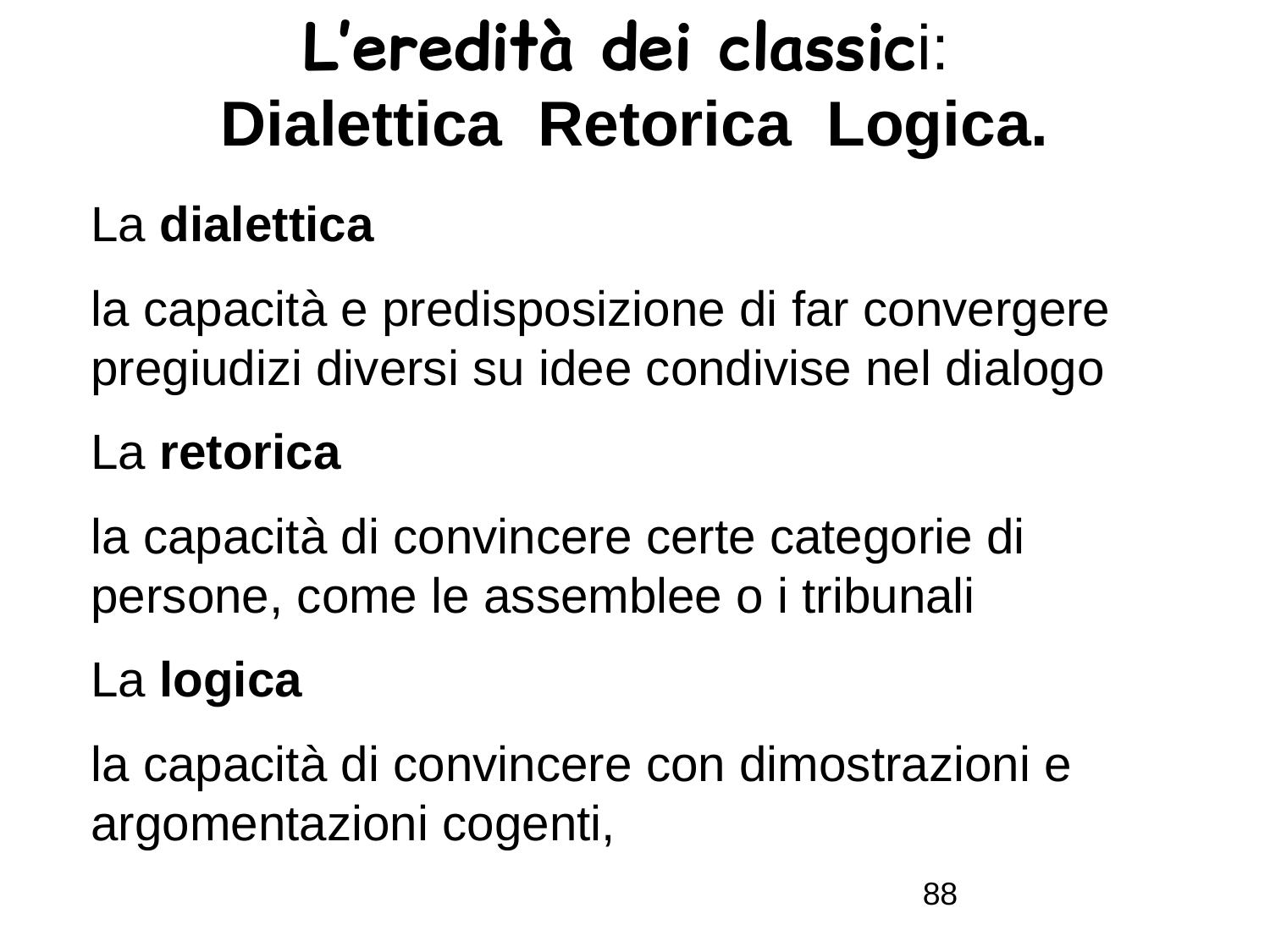

# L’eredità dei classici: Dialettica  Retorica  Logica.
La dialettica
la capacità e predisposizione di far convergere  pregiudizi diversi su idee condivise nel dialogo
La retorica
la capacità di convincere certe categorie di persone, come le assemblee o i tribunali
La logica
la capacità di convincere con dimostrazioni e argomentazioni cogenti,

88